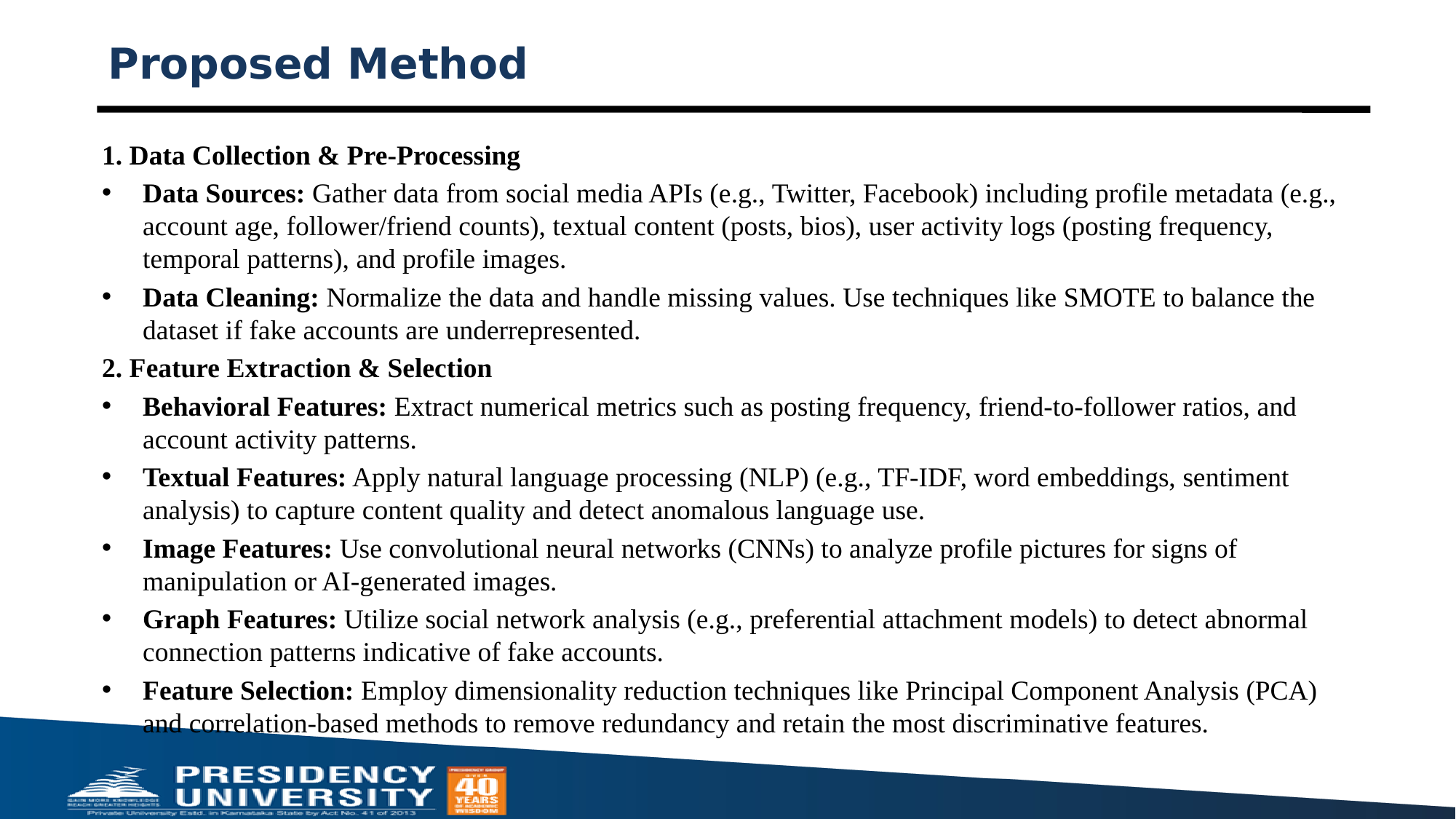

# Proposed Method
1. Data Collection & Pre-Processing
Data Sources: Gather data from social media APIs (e.g., Twitter, Facebook) including profile metadata (e.g., account age, follower/friend counts), textual content (posts, bios), user activity logs (posting frequency, temporal patterns), and profile images.
Data Cleaning: Normalize the data and handle missing values. Use techniques like SMOTE to balance the dataset if fake accounts are underrepresented.
2. Feature Extraction & Selection
Behavioral Features: Extract numerical metrics such as posting frequency, friend-to-follower ratios, and account activity patterns.
Textual Features: Apply natural language processing (NLP) (e.g., TF-IDF, word embeddings, sentiment analysis) to capture content quality and detect anomalous language use.
Image Features: Use convolutional neural networks (CNNs) to analyze profile pictures for signs of manipulation or AI-generated images.
Graph Features: Utilize social network analysis (e.g., preferential attachment models) to detect abnormal connection patterns indicative of fake accounts.
Feature Selection: Employ dimensionality reduction techniques like Principal Component Analysis (PCA) and correlation-based methods to remove redundancy and retain the most discriminative features.